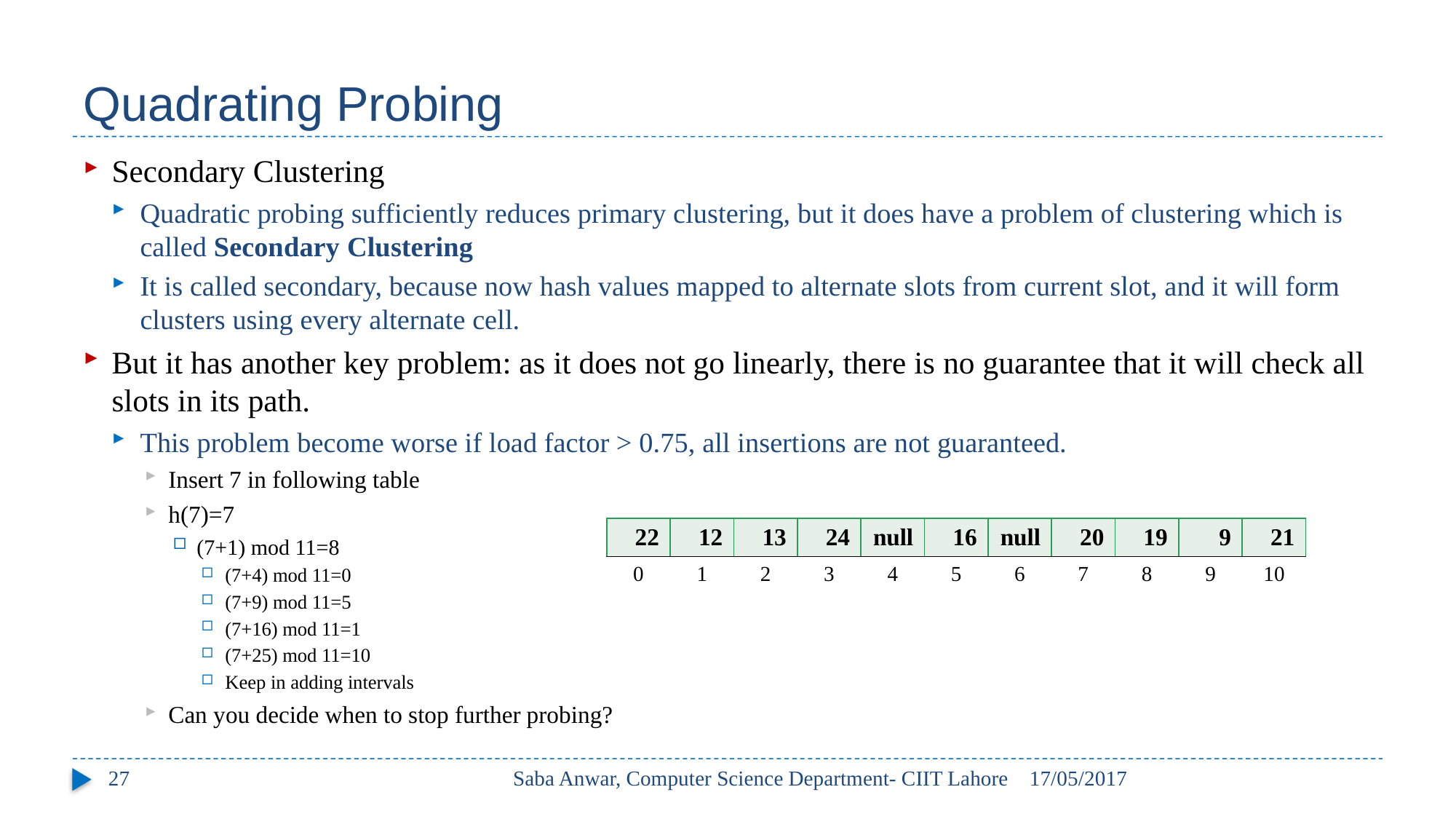

# Quadrating Probing
Secondary Clustering
Quadratic probing sufficiently reduces primary clustering, but it does have a problem of clustering which is called Secondary Clustering
It is called secondary, because now hash values mapped to alternate slots from current slot, and it will form clusters using every alternate cell.
But it has another key problem: as it does not go linearly, there is no guarantee that it will check all slots in its path.
This problem become worse if load factor > 0.75, all insertions are not guaranteed.
Insert 7 in following table
h(7)=7
(7+1) mod 11=8
(7+4) mod 11=0
(7+9) mod 11=5
(7+16) mod 11=1
(7+25) mod 11=10
Keep in adding intervals
Can you decide when to stop further probing?

| 22 | 12 | 13 | 24 | null | 16 | null | 20 | 19 | 9 | 21 |
| --- | --- | --- | --- | --- | --- | --- | --- | --- | --- | --- |
| 0 | 1 | 2 | 3 | 4 | 5 | 6 | 7 | 8 | 9 | 10 |
27
Saba Anwar, Computer Science Department- CIIT Lahore
17/05/2017